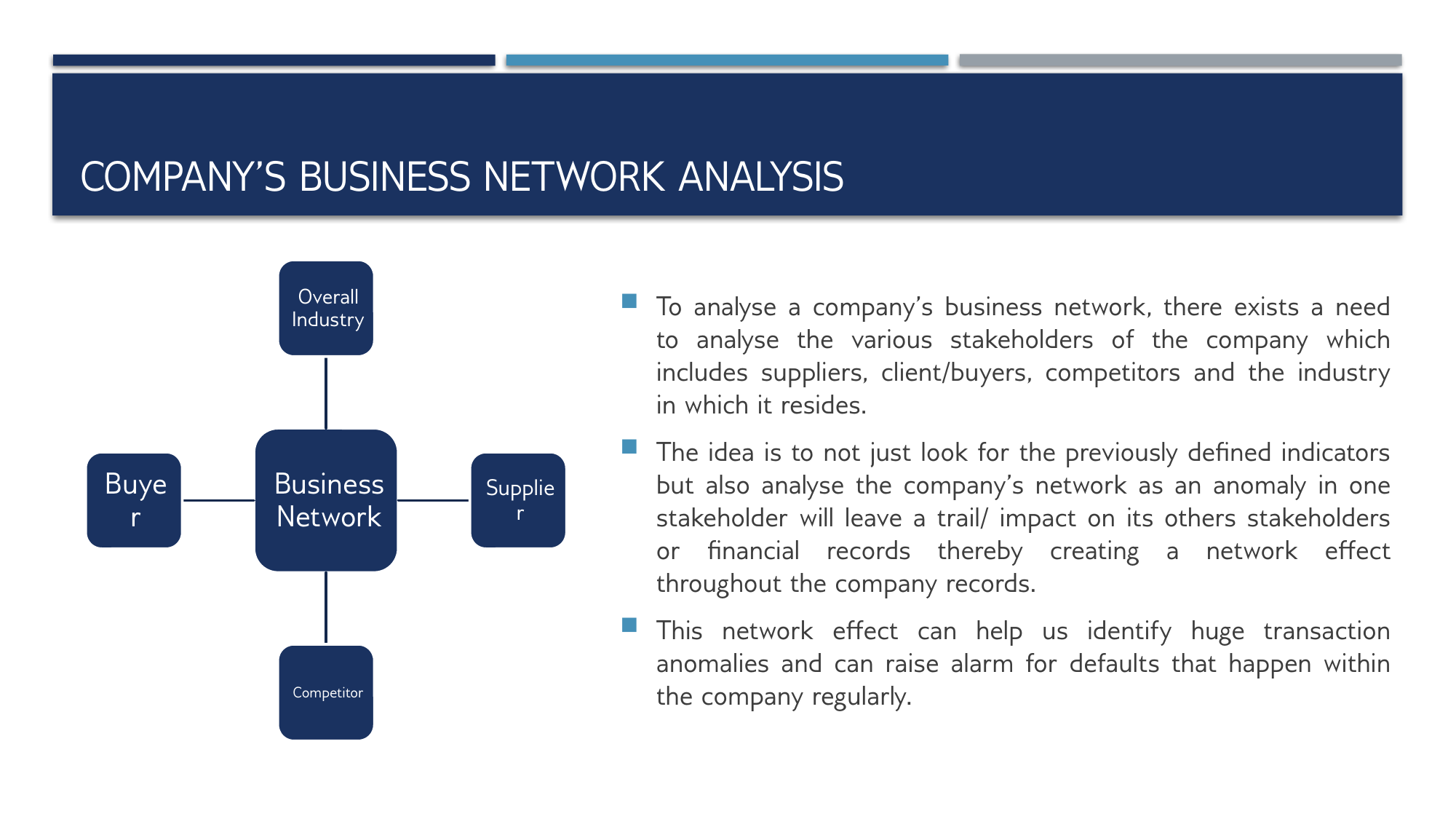

# Company’s business network analysis
Business Network
Overall Industry
Supplier
Competitor
Buyer
To analyse a company’s business network, there exists a need to analyse the various stakeholders of the company which includes suppliers, client/buyers, competitors and the industry in which it resides.
The idea is to not just look for the previously defined indicators but also analyse the company’s network as an anomaly in one stakeholder will leave a trail/ impact on its others stakeholders or financial records thereby creating a network effect throughout the company records.
This network effect can help us identify huge transaction anomalies and can raise alarm for defaults that happen within the company regularly.